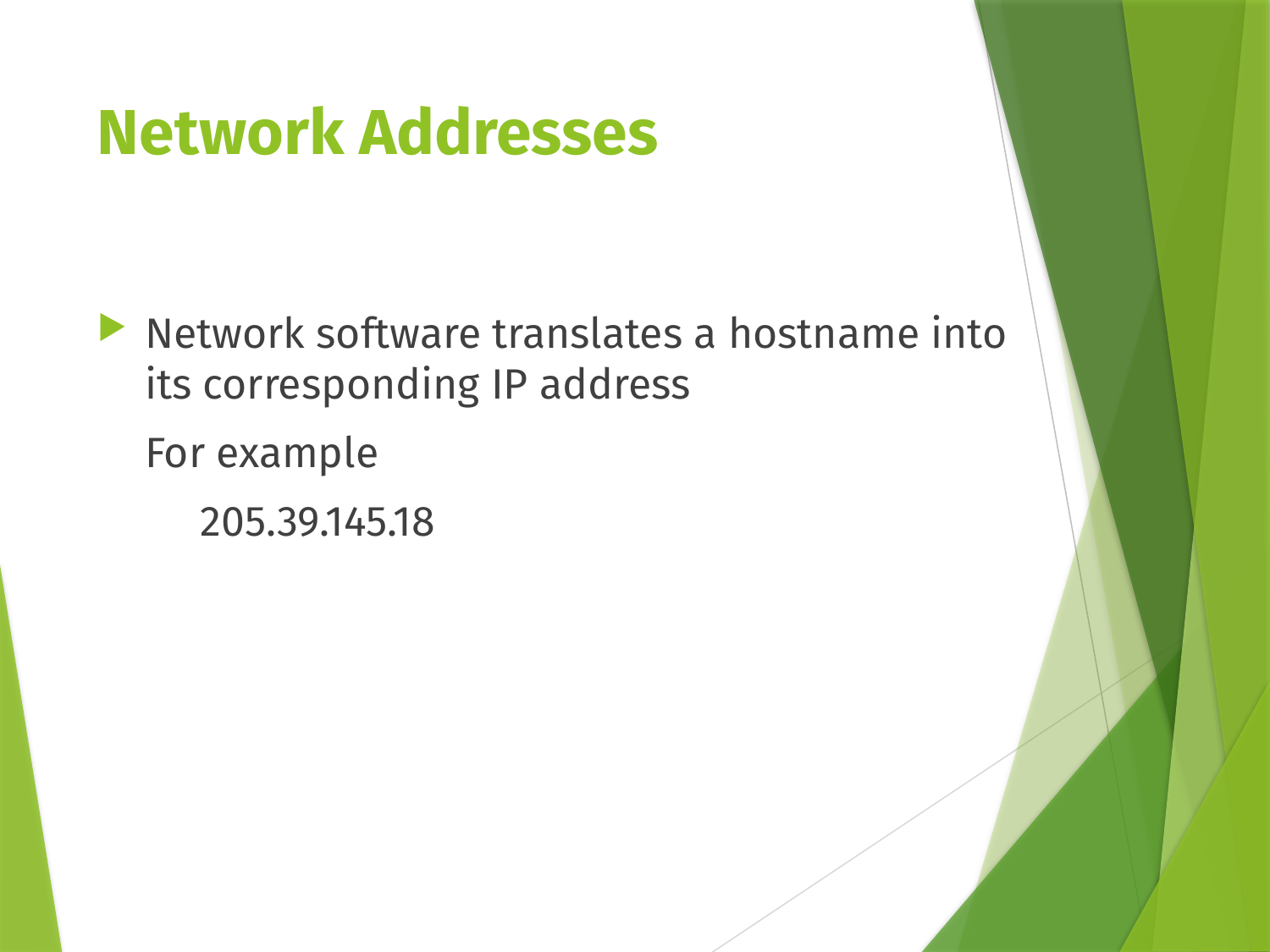

# Network Addresses
Network software translates a hostname into its corresponding IP address
	For example
	205.39.145.18